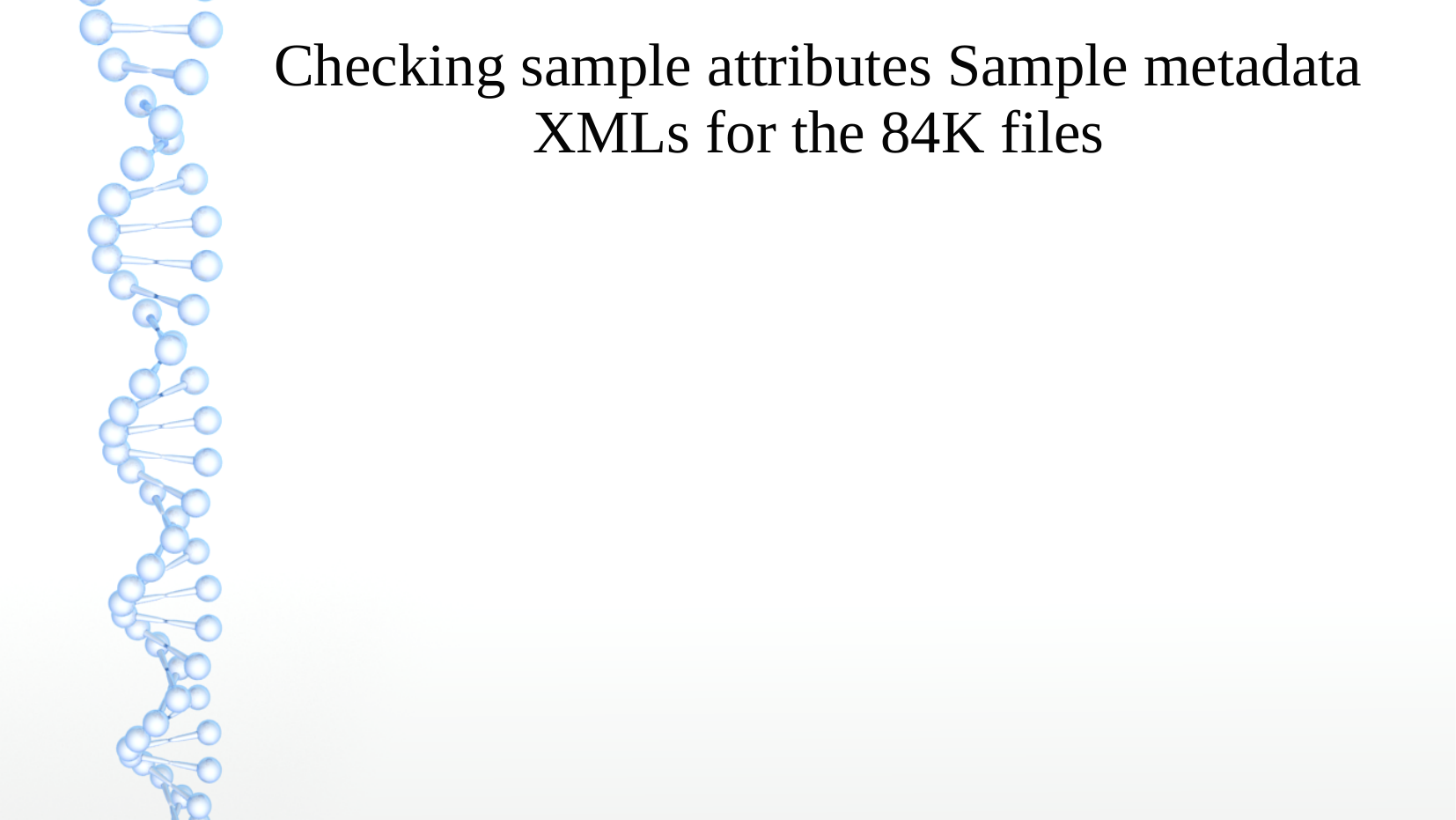

Checking sample attributes Sample metadata XMLs for the 84K files